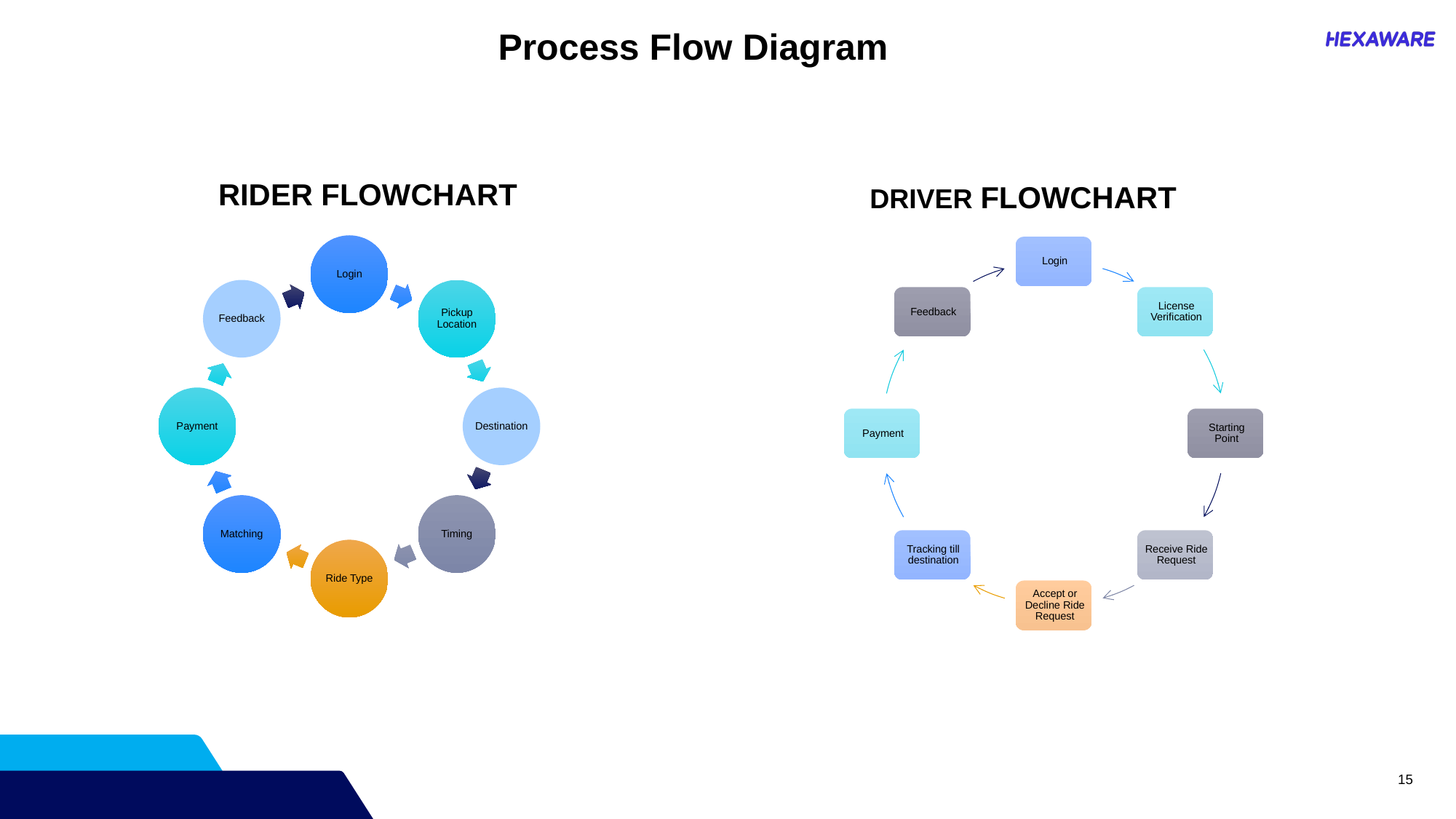

Process Flow Diagram
RIDER FLOWCHART
DRIVER FLOWCHART
Login

Pickup Location

Destination

Timing

Ride Type

Matching

Payment

Feedback

Login
License Verification
Starting Point
Receive Ride Request
Accept or Decline Ride Request
Tracking till destination
Payment
Feedback